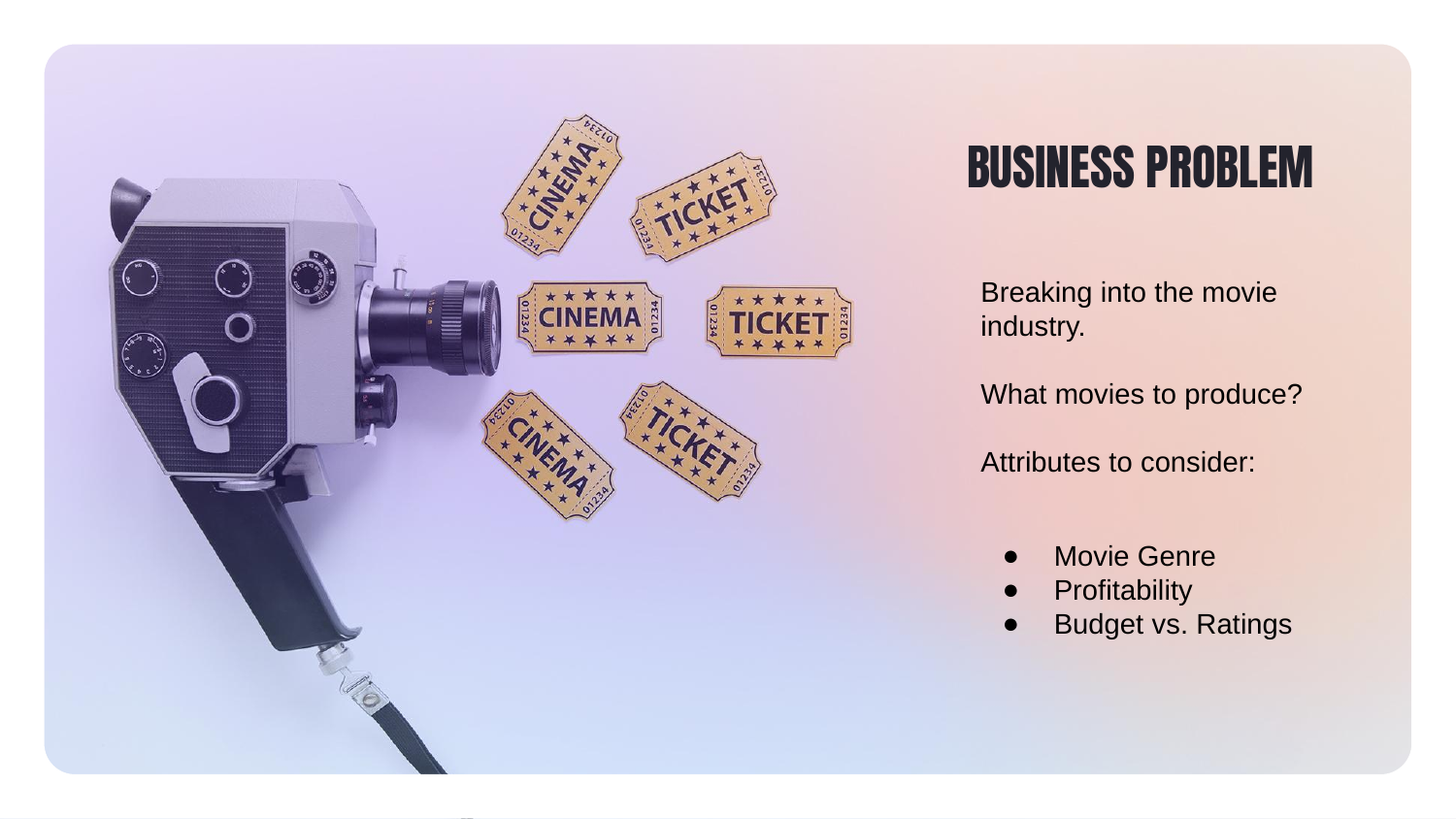

# BUSINESS PROBLEM
Breaking into the movie industry.

What movies to produce?

Attributes to consider:
Movie Genre
Profitability
Budget vs. Ratings